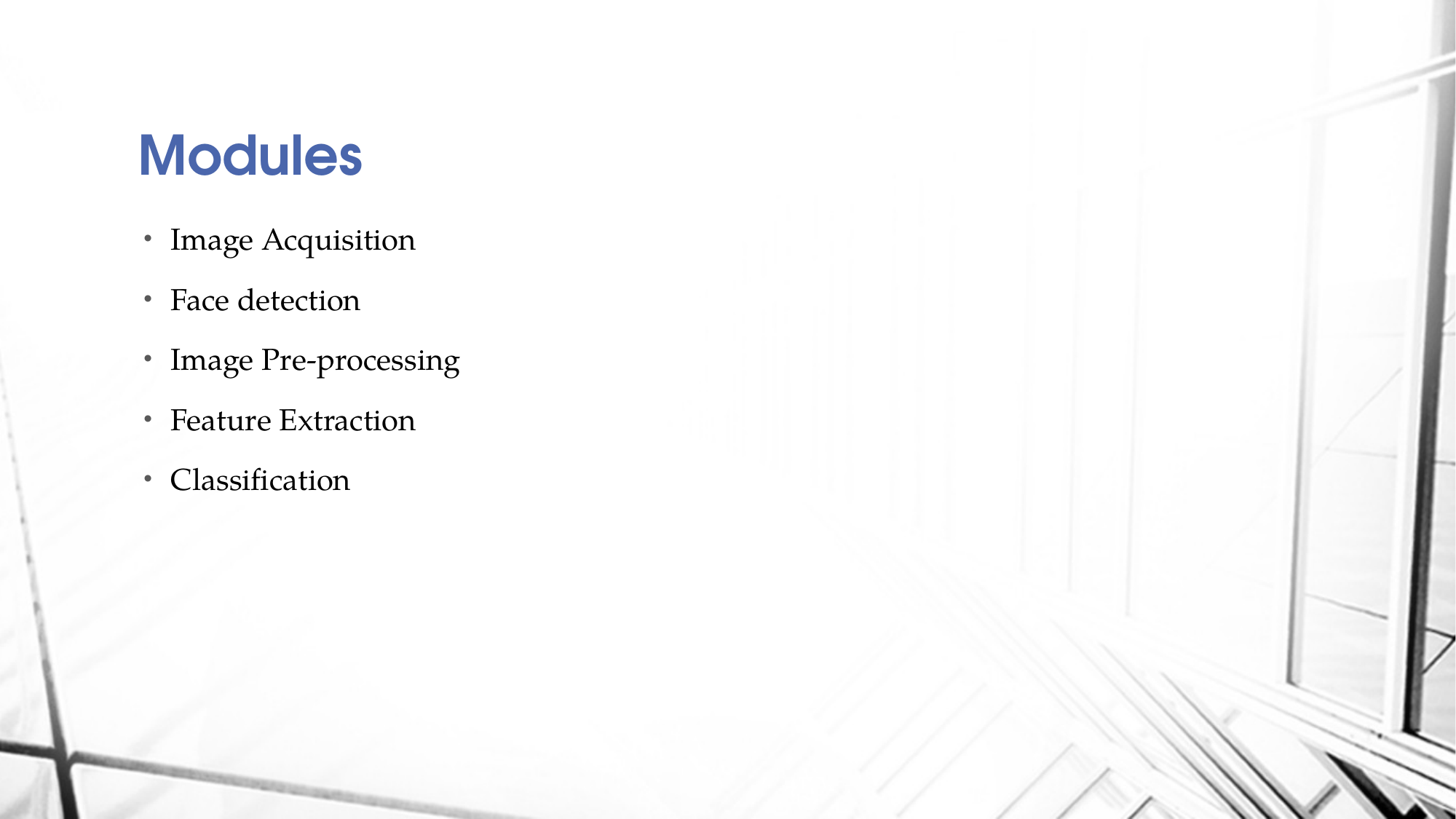

# Modules
Image Acquisition
Face detection
Image Pre-processing
Feature Extraction
Classification